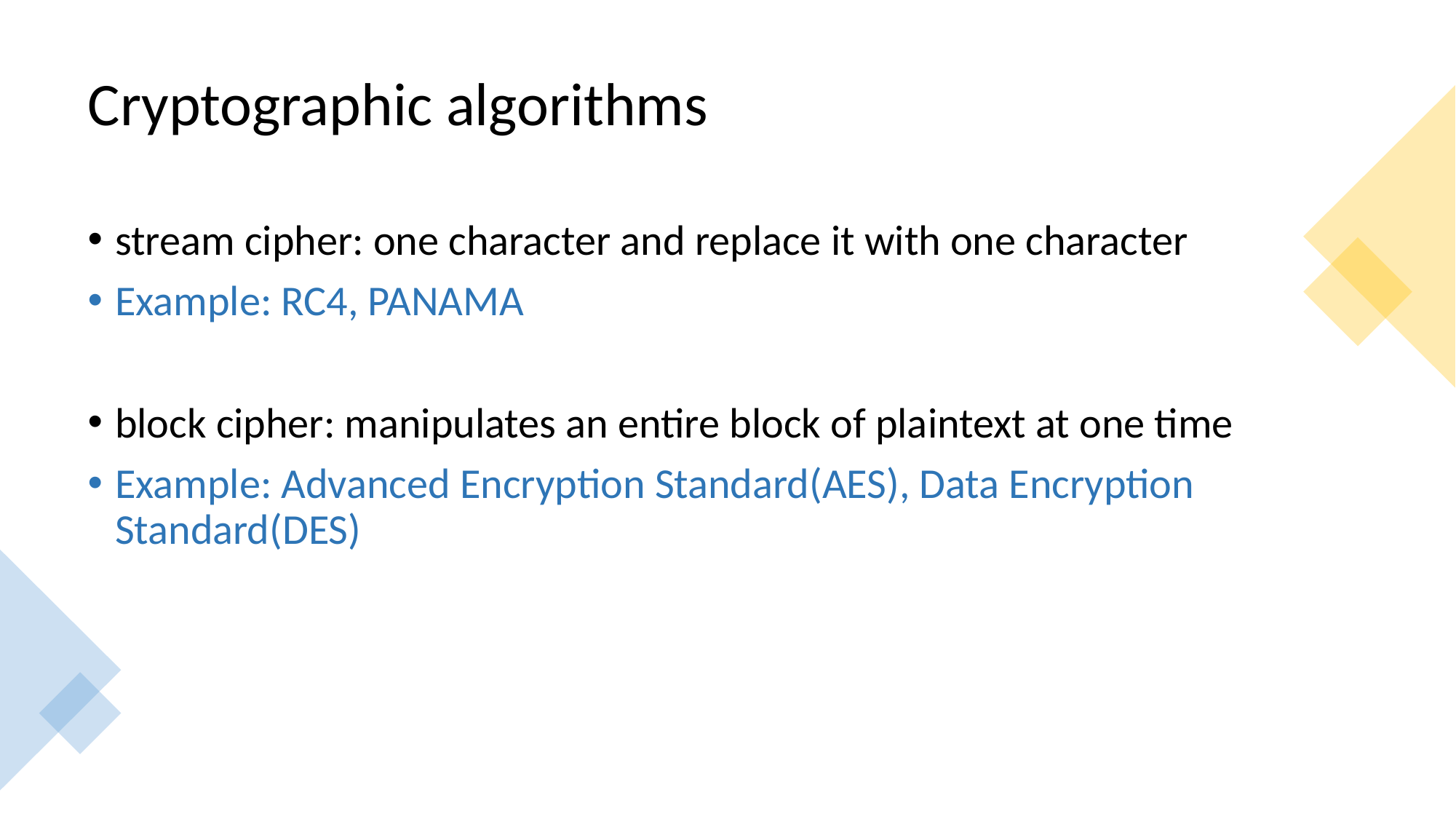

# Cryptographic algorithms

stream cipher: one character and replace it with one character
Example: RC4, PANAMA

block cipher: manipulates an entire block of plaintext at one time
Example: Advanced Encryption Standard(AES), Data Encryption Standard(DES)